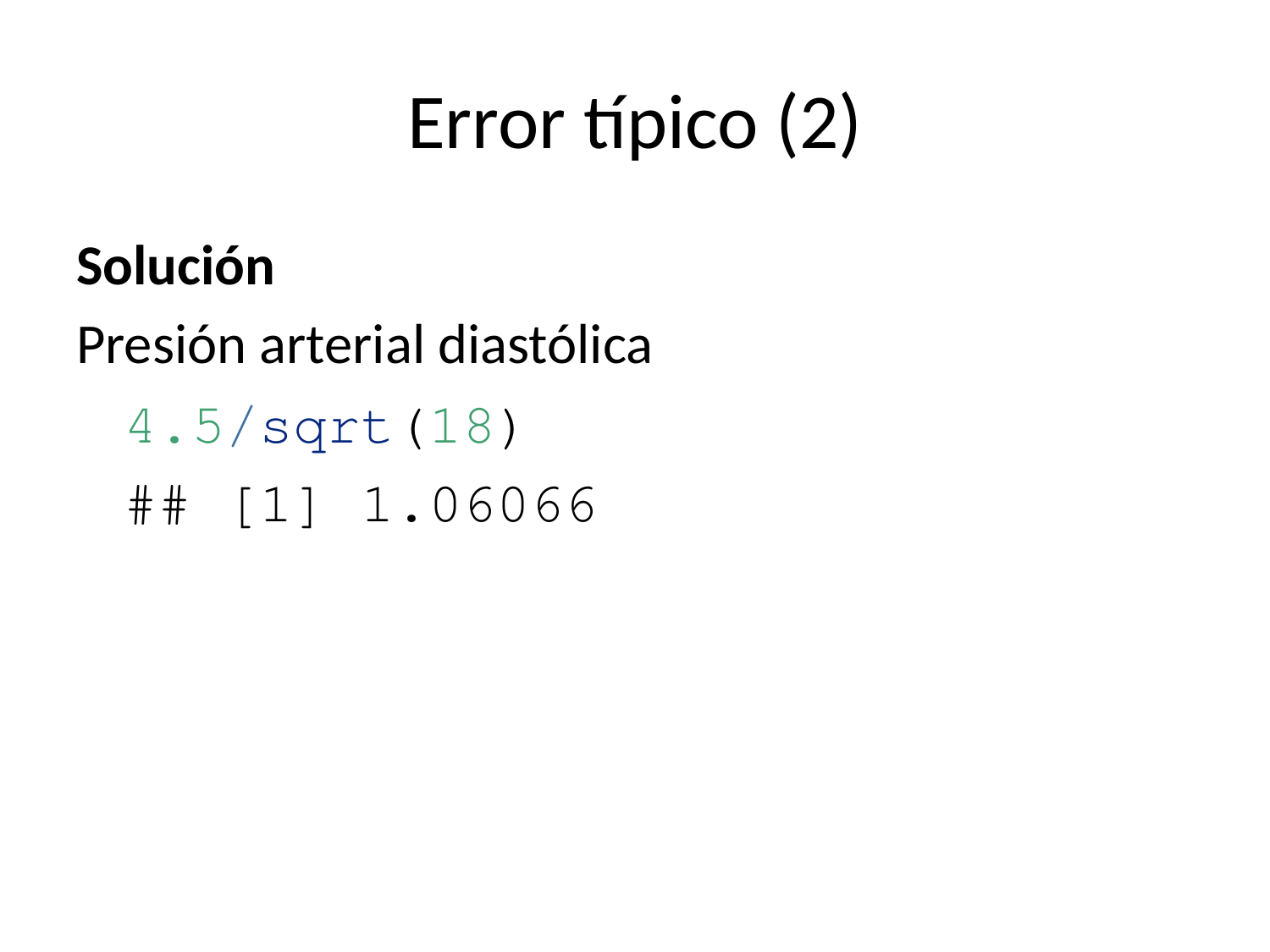

# Error típico (2)
Solución
Presión arterial diastólica
4.5/sqrt(18)
## [1] 1.06066